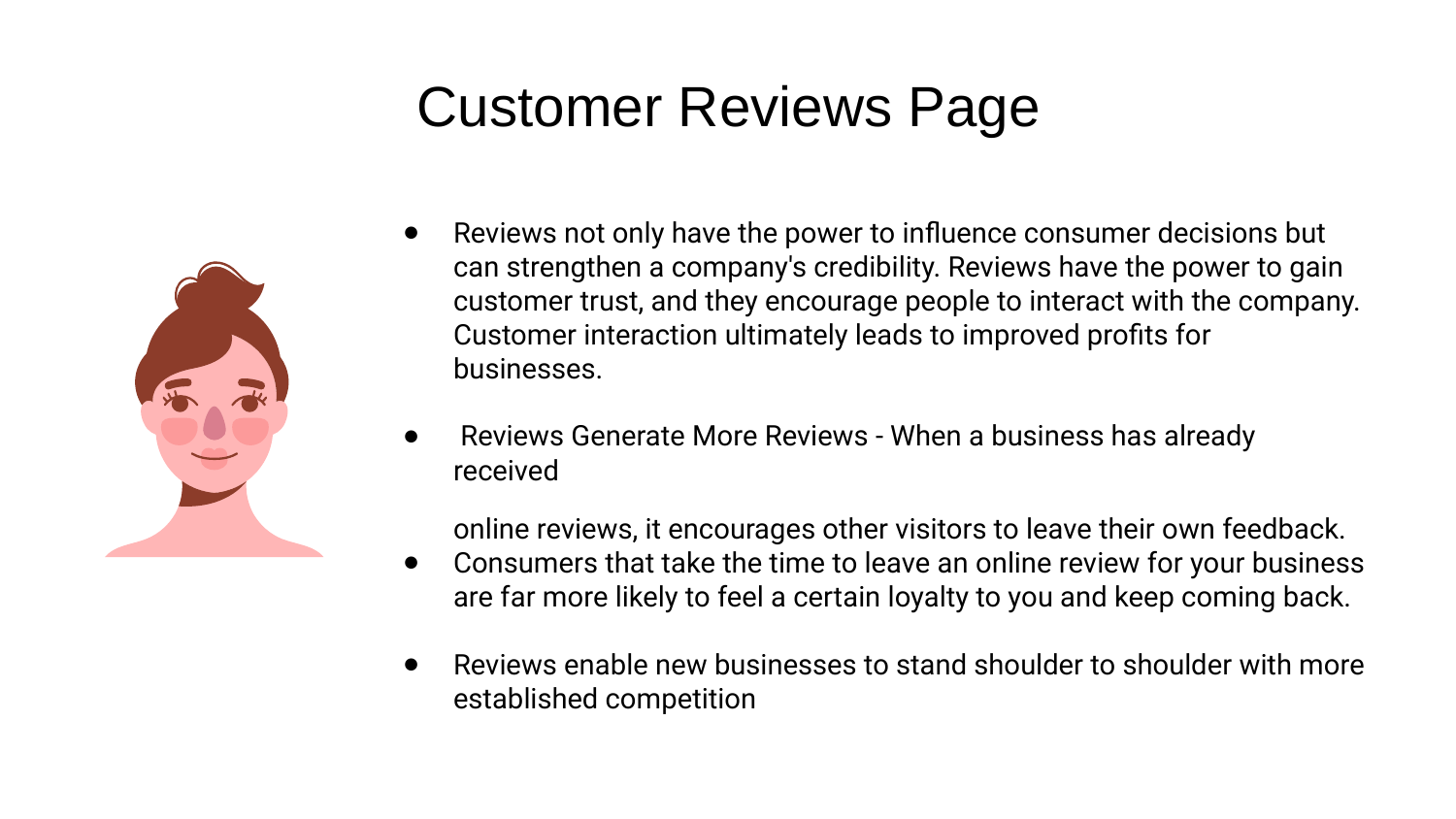

Customer Reviews Page
Reviews not only have the power to influence consumer decisions but can strengthen a company's credibility. Reviews have the power to gain customer trust, and they encourage people to interact with the company. Customer interaction ultimately leads to improved profits for businesses.

 Reviews Generate More Reviews - When a business has already received
online reviews, it encourages other visitors to leave their own feedback.
Consumers that take the time to leave an online review for your business are far more likely to feel a certain loyalty to you and keep coming back.

Reviews enable new businesses to stand shoulder to shoulder with more established competition